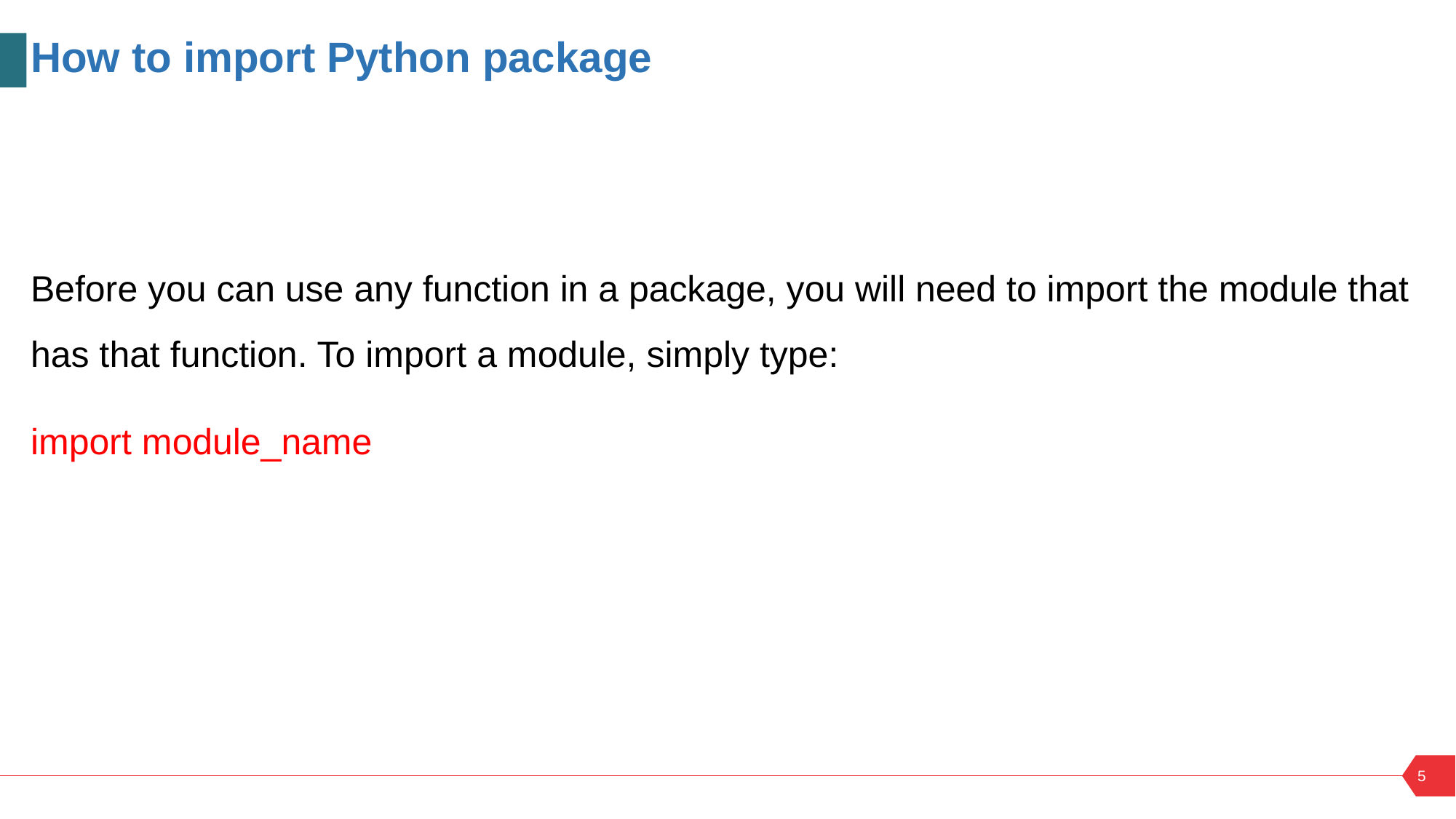

How to import Python package
Before you can use any function in a package, you will need to import the module that has that function. To import a module, simply type:
import module_name